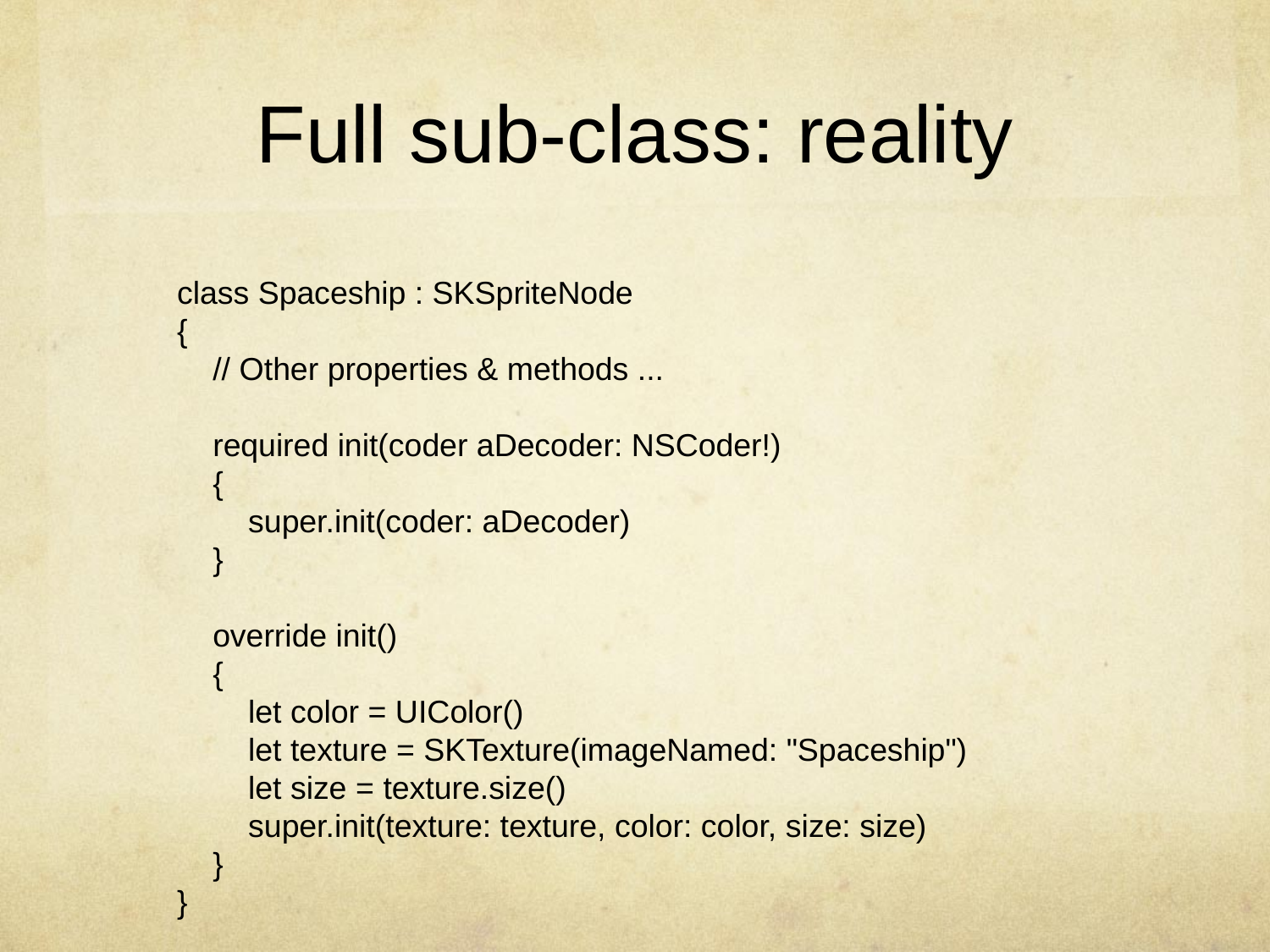

# Full sub-class: reality
class Spaceship : SKSpriteNode
{
    // Other properties & methods ...

    required init(coder aDecoder: NSCoder!)
    {
        super.init(coder: aDecoder)
    }

    override init()
    {
        let color = UIColor()
        let texture = SKTexture(imageNamed: "Spaceship")
        let size = texture.size()
        super.init(texture: texture, color: color, size: size)
    }
}